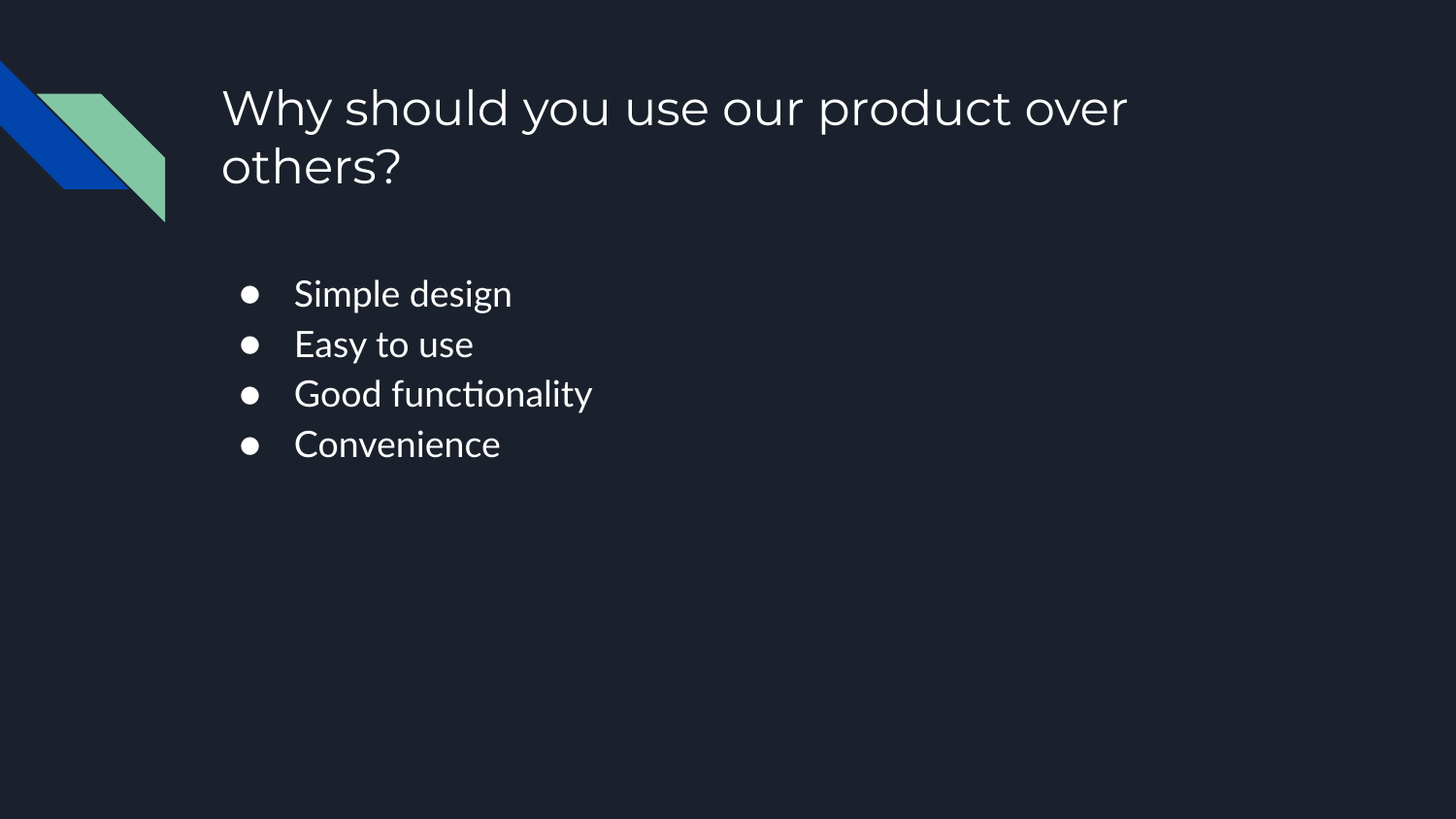

# Why should you use our product over others?
Simple design
Easy to use
Good functionality
Convenience